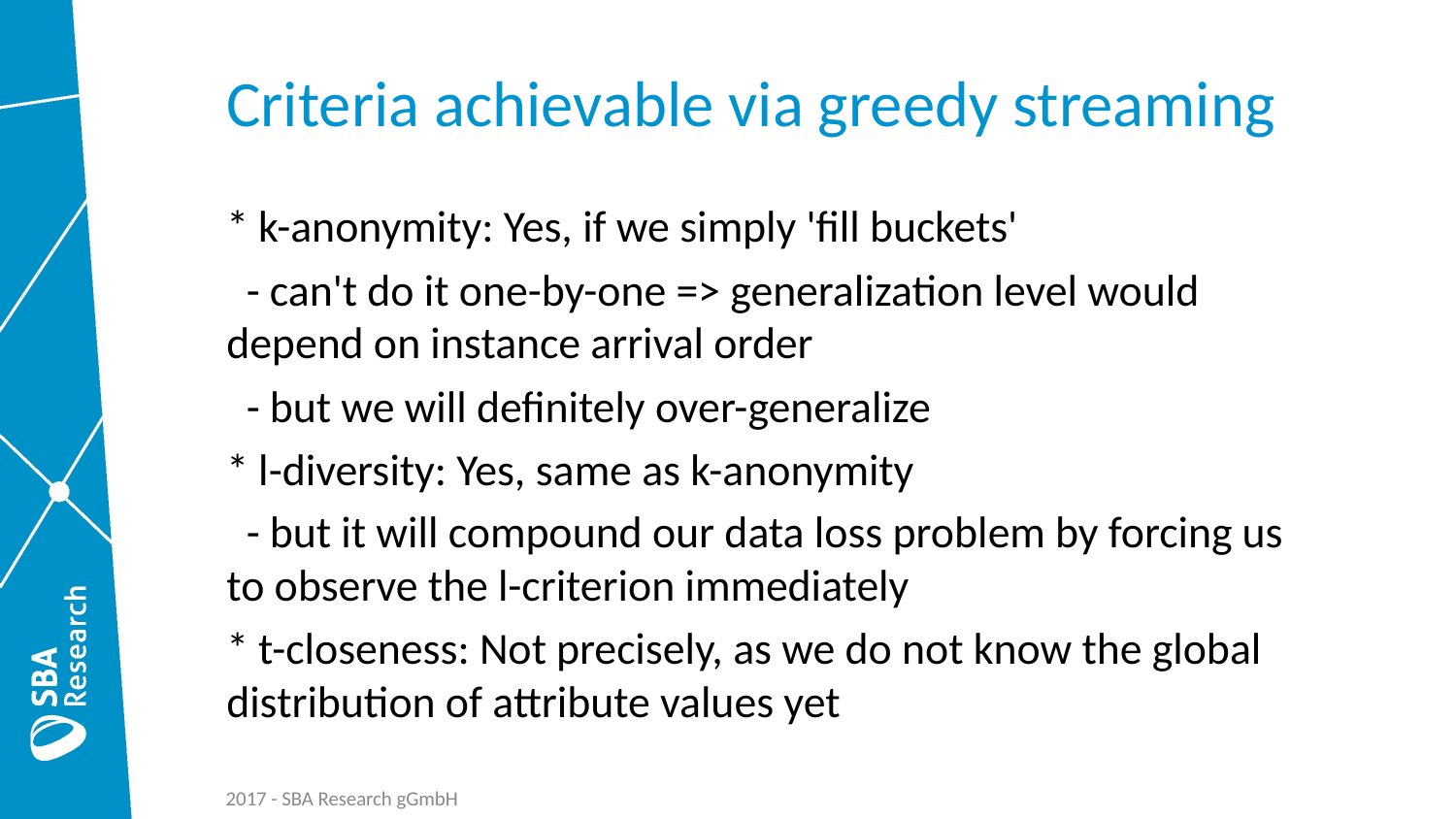

Criteria achievable via greedy streaming

* k-anonymity: Yes, if we simply 'fill buckets'
  - can't do it one-by-one => generalization level would depend on instance arrival order
  - but we will definitely over-generalize
* l-diversity: Yes, same as k-anonymity
  - but it will compound our data loss problem by forcing us to observe the l-criterion immediately
* t-closeness: Not precisely, as we do not know the global distribution of attribute values yet
2017 - SBA Research gGmbH